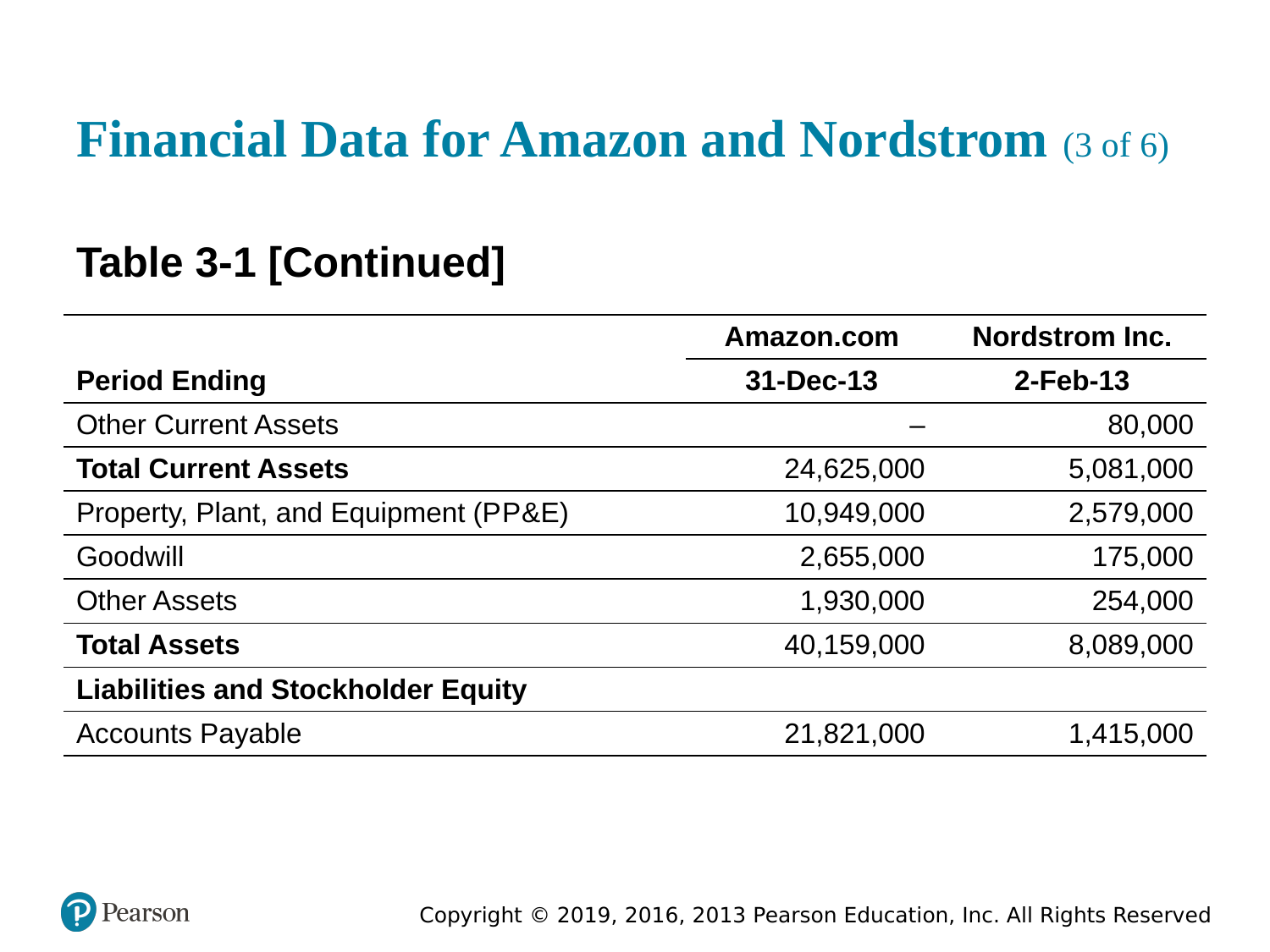

# Financial Data for Amazon and Nordstrom (3 of 6)
Table 3-1 [Continued]
| Blank | Amazon.com | Nordstrom Inc. |
| --- | --- | --- |
| Period Ending | 31-Dec-13 | 2-Feb-13 |
| Other Current Assets | – | 80,000 |
| Total Current Assets | 24,625,000 | 5,081,000 |
| Property, Plant, and Equipment (P P & E) | 10,949,000 | 2,579,000 |
| Goodwill | 2,655,000 | 175,000 |
| Other Assets | 1,930,000 | 254,000 |
| Total Assets | 40,159,000 | 8,089,000 |
| Liabilities and Stockholder Equity | Blank | Blank |
| Accounts Payable | 21,821,000 | 1,415,000 |